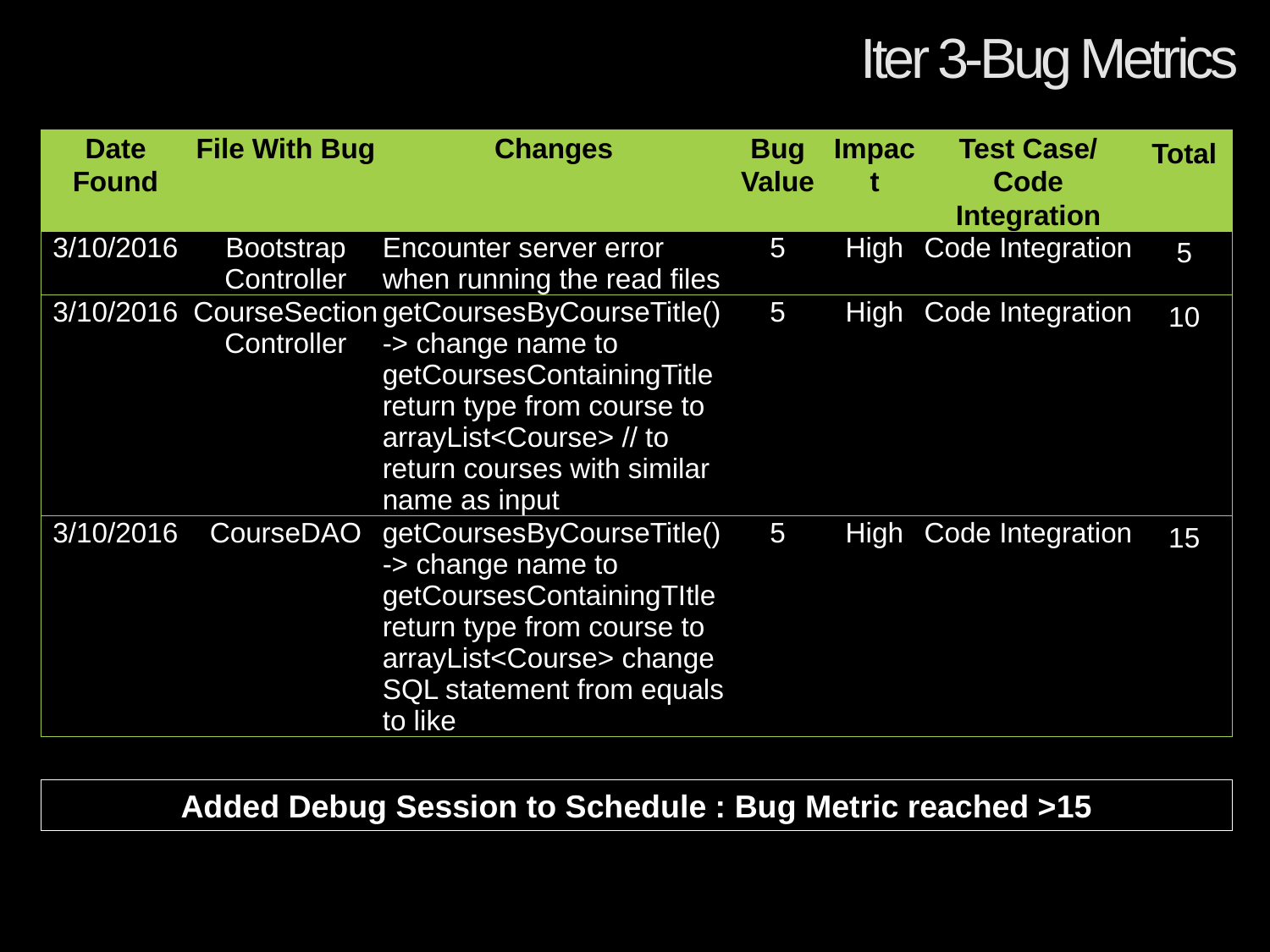

# Iter 3-Bug Metrics
| Date Found | File With Bug | Changes | Bug Value | Impact | Test Case/ Code Integration | Total |
| --- | --- | --- | --- | --- | --- | --- |
| 3/10/2016 | Bootstrap Controller | Encounter server error when running the read files | 5 | High | Code Integration | 5 |
| 3/10/2016 | CourseSection Controller | getCoursesByCourseTitle() -> change name to getCoursesContainingTitle return type from course to arrayList<Course> // to return courses with similar name as input | 5 | High | Code Integration | 10 |
| 3/10/2016 | CourseDAO | getCoursesByCourseTitle() -> change name to getCoursesContainingTItle return type from course to arrayList<Course> change SQL statement from equals to like | 5 | High | Code Integration | 15 |
Added Debug Session to Schedule : Bug Metric reached >15